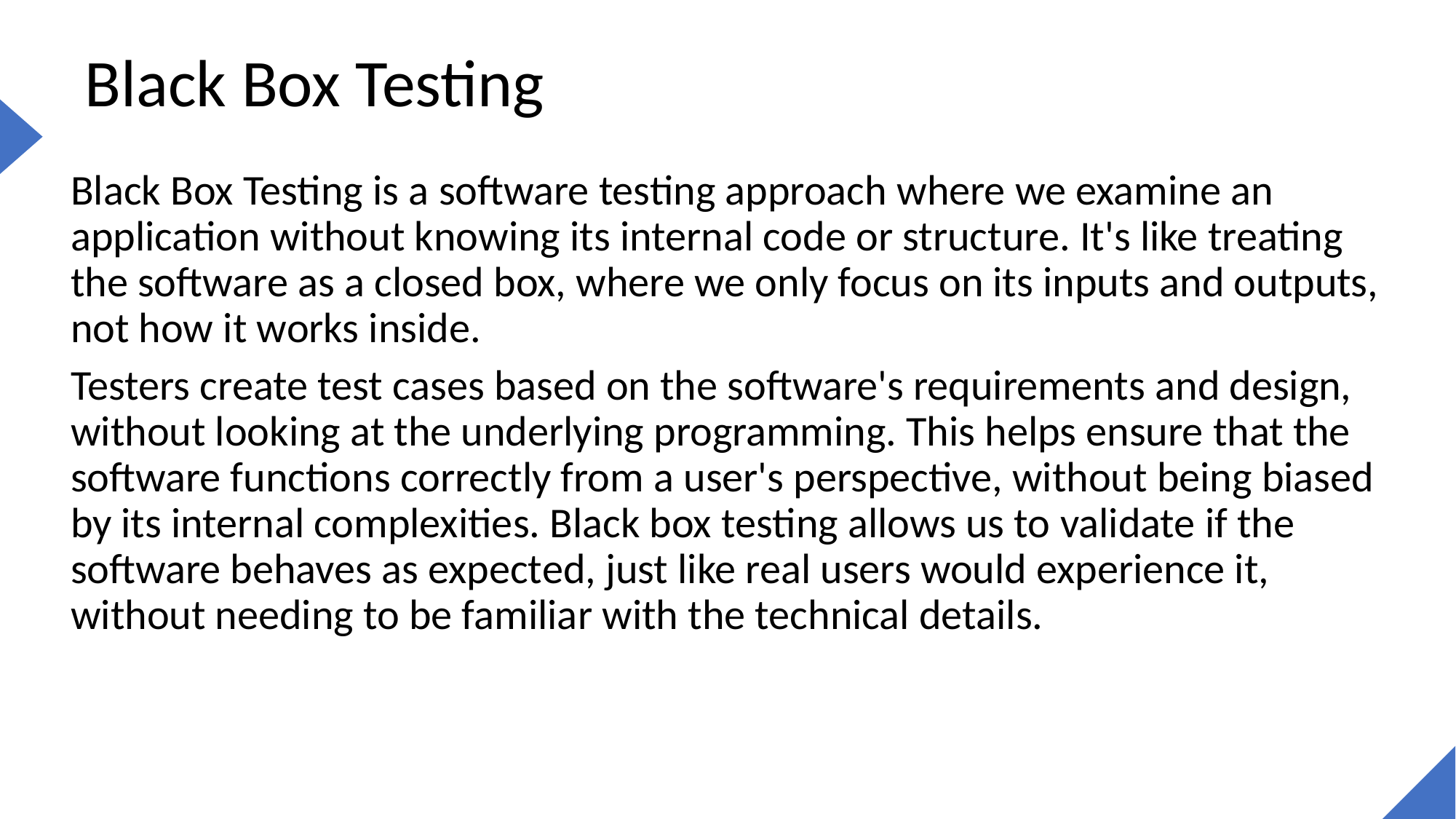

# Black Box Testing
Black Box Testing is a software testing approach where we examine an application without knowing its internal code or structure. It's like treating the software as a closed box, where we only focus on its inputs and outputs, not how it works inside.
Testers create test cases based on the software's requirements and design, without looking at the underlying programming. This helps ensure that the software functions correctly from a user's perspective, without being biased by its internal complexities. Black box testing allows us to validate if the software behaves as expected, just like real users would experience it, without needing to be familiar with the technical details.